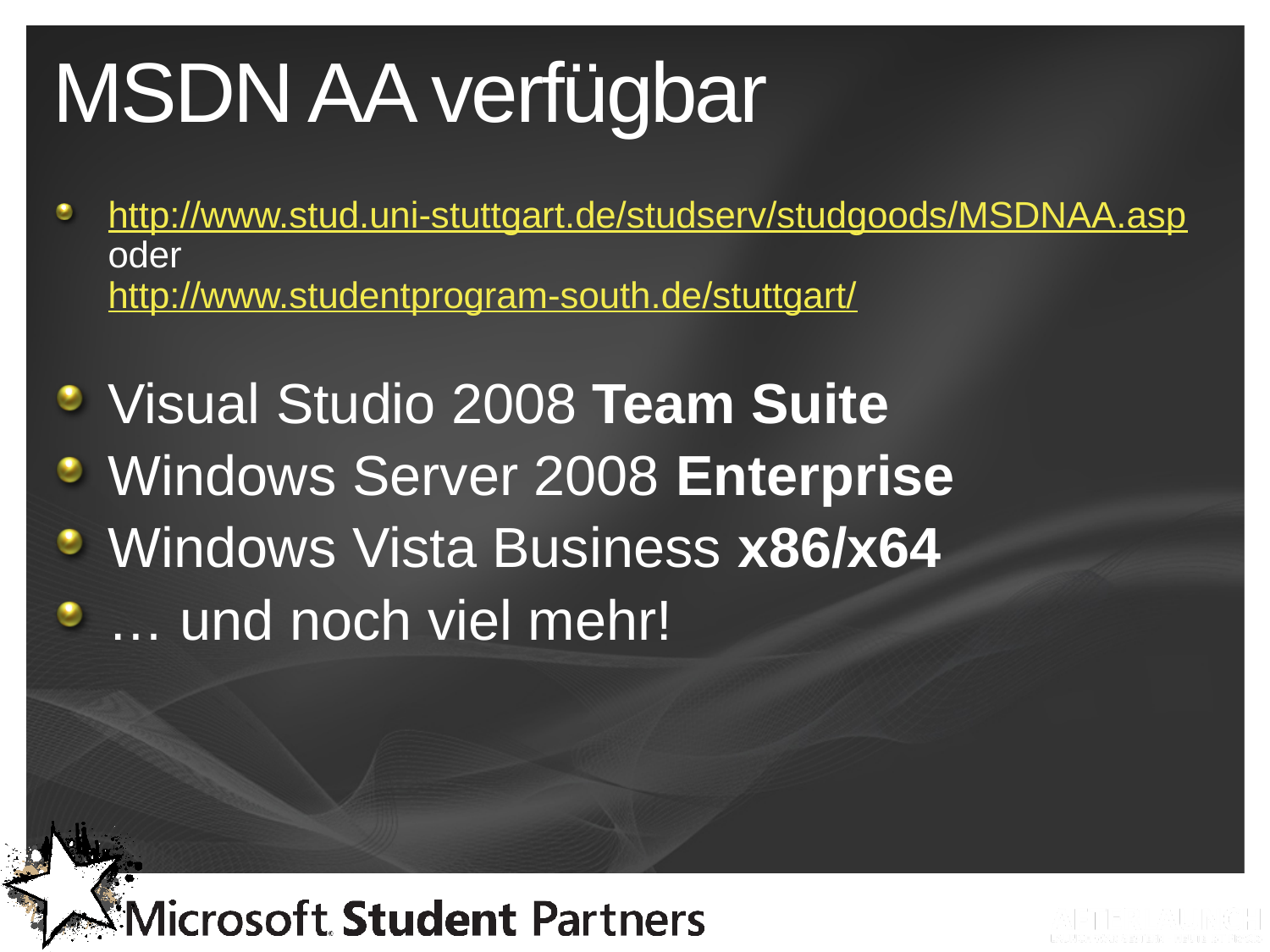

# MSDN AA verfügbar
http://www.stud.uni-stuttgart.de/studserv/studgoods/MSDNAA.asp
oder
http://www.studentprogram-south.de/stuttgart/

Visual Studio 2008 Team Suite
Windows Server 2008 Enterprise
Windows Vista Business x86/x64
… und noch viel mehr!